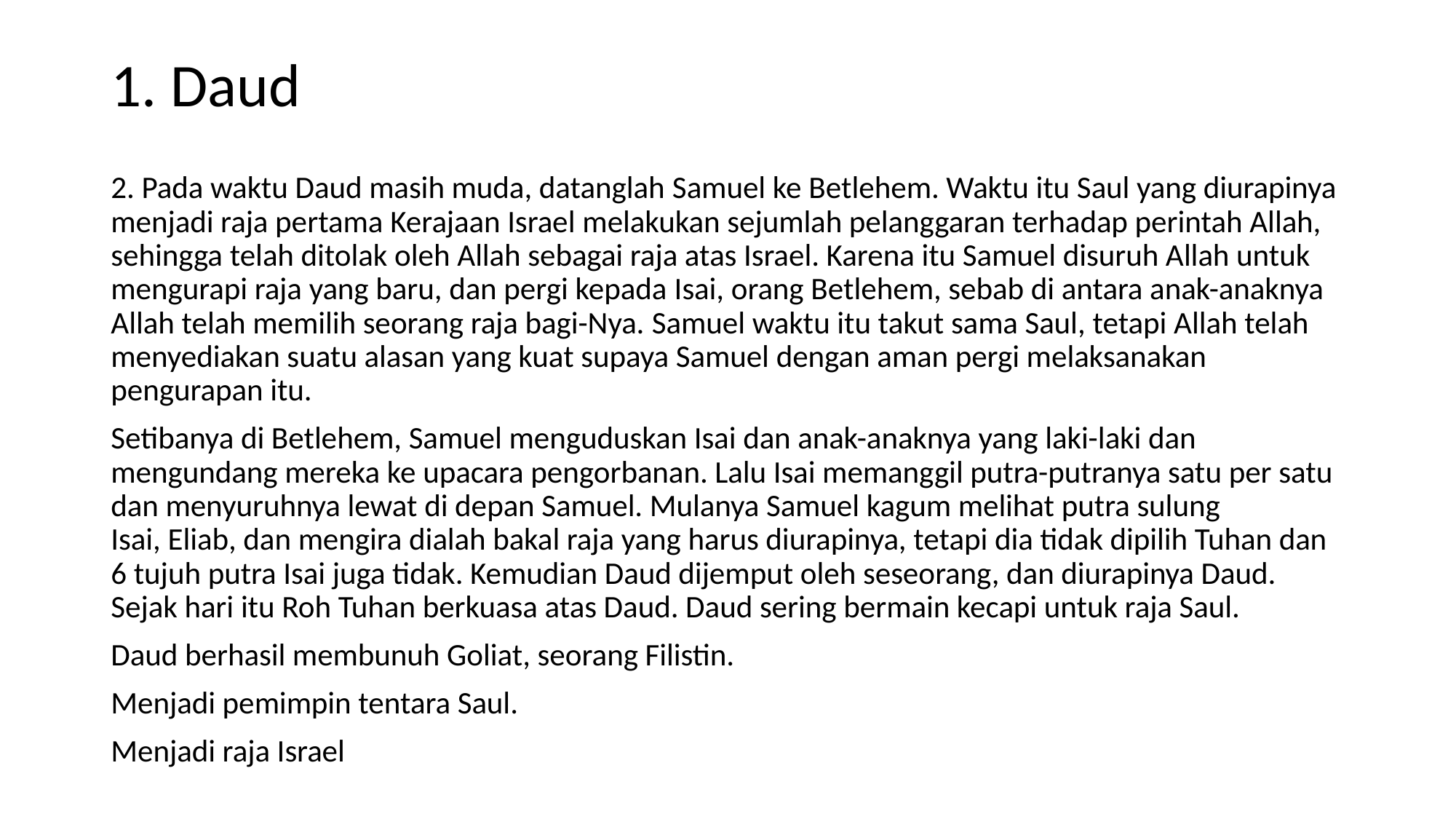

# 1. Daud
2. Pada waktu Daud masih muda, datanglah Samuel ke Betlehem. Waktu itu Saul yang diurapinya menjadi raja pertama Kerajaan Israel melakukan sejumlah pelanggaran terhadap perintah Allah, sehingga telah ditolak oleh Allah sebagai raja atas Israel. Karena itu Samuel disuruh Allah untuk mengurapi raja yang baru, dan pergi kepada Isai, orang Betlehem, sebab di antara anak-anaknya Allah telah memilih seorang raja bagi-Nya. Samuel waktu itu takut sama Saul, tetapi Allah telah menyediakan suatu alasan yang kuat supaya Samuel dengan aman pergi melaksanakan pengurapan itu.
Setibanya di Betlehem, Samuel menguduskan Isai dan anak-anaknya yang laki-laki dan mengundang mereka ke upacara pengorbanan. Lalu Isai memanggil putra-putranya satu per satu dan menyuruhnya lewat di depan Samuel. Mulanya Samuel kagum melihat putra sulung Isai, Eliab, dan mengira dialah bakal raja yang harus diurapinya, tetapi dia tidak dipilih Tuhan dan 6 tujuh putra Isai juga tidak. Kemudian Daud dijemput oleh seseorang, dan diurapinya Daud. Sejak hari itu Roh Tuhan berkuasa atas Daud. Daud sering bermain kecapi untuk raja Saul.
Daud berhasil membunuh Goliat, seorang Filistin.
Menjadi pemimpin tentara Saul.
Menjadi raja Israel